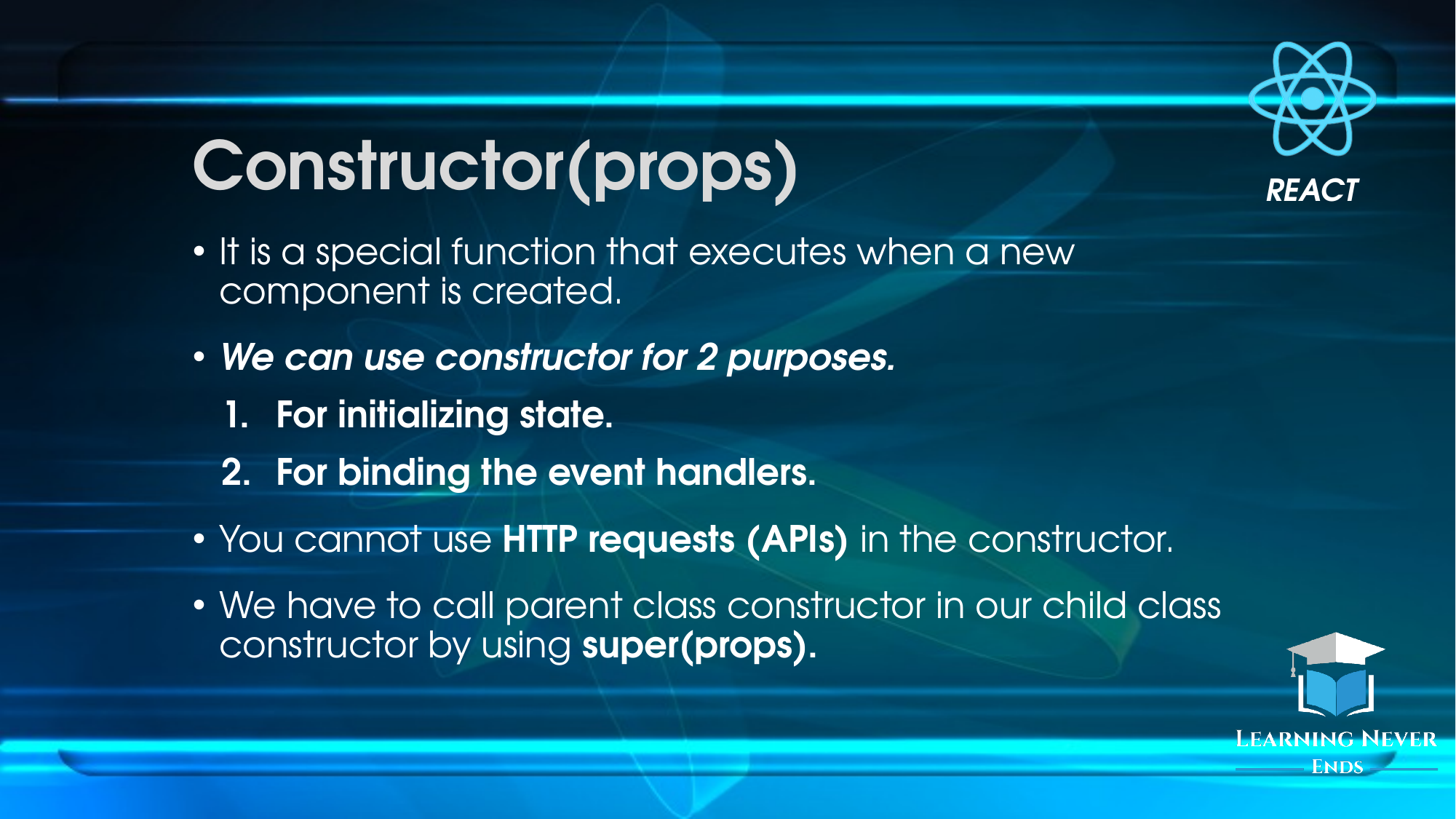

# Constructor(props)
It is a special function that executes when a new component is created.
We can use constructor for 2 purposes.
For initializing state.
For binding the event handlers.
You cannot use HTTP requests (APIs) in the constructor.
We have to call parent class constructor in our child class constructor by using super(props).